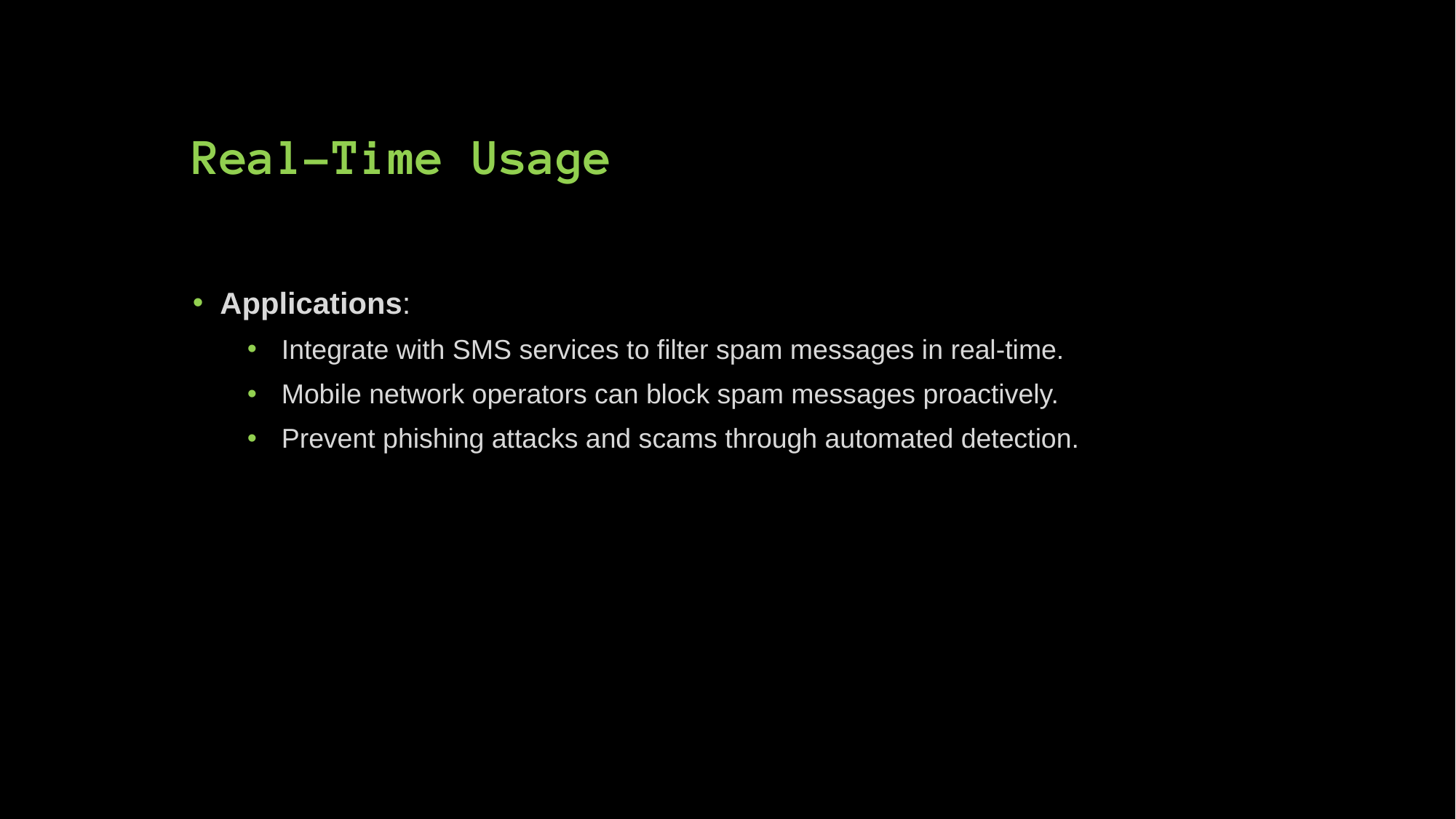

# Real-Time Usage

Applications:
Integrate with SMS services to filter spam messages in real-time.
Mobile network operators can block spam messages proactively.
Prevent phishing attacks and scams through automated detection.